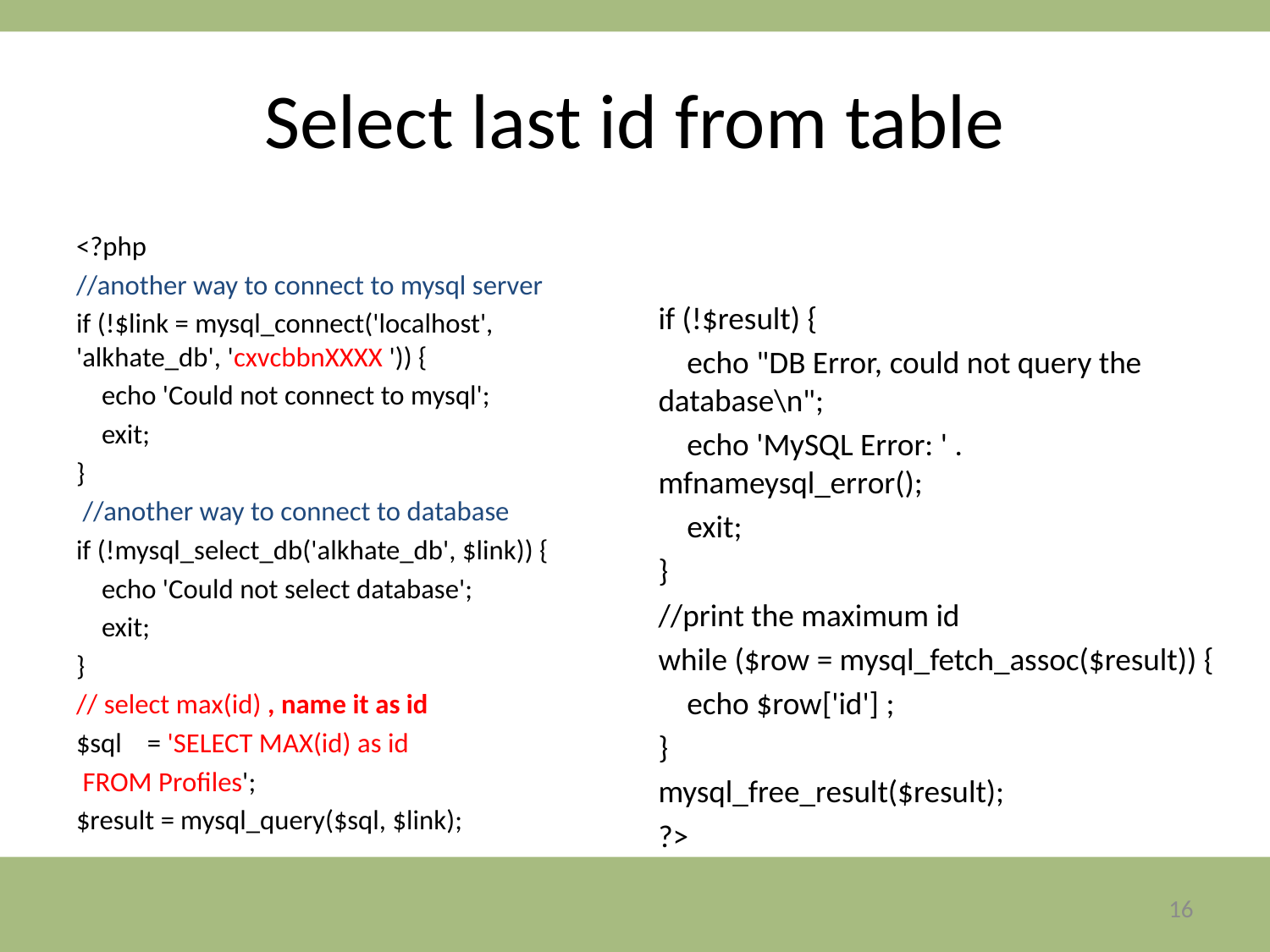

# Select last id from table
<?php
//another way to connect to mysql server
if (!$link = mysql_connect('localhost', 'alkhate_db', 'cxvcbbnXXXX ')) {
    echo 'Could not connect to mysql';
    exit;
}
 //another way to connect to database
if (!mysql_select_db('alkhate_db', $link)) {
    echo 'Could not select database';
    exit;
}
// select max(id) , name it as id
$sql    = 'SELECT MAX(id) as id
 FROM Profiles';
$result = mysql_query($sql, $link);

if (!$result) {
    echo "DB Error, could not query the database\n";
    echo 'MySQL Error: ' . mfnameysql_error();
    exit;
}
//print the maximum id
while ($row = mysql_fetch_assoc($result)) {
    echo $row['id'] ;
}
mysql_free_result($result);
?>
16